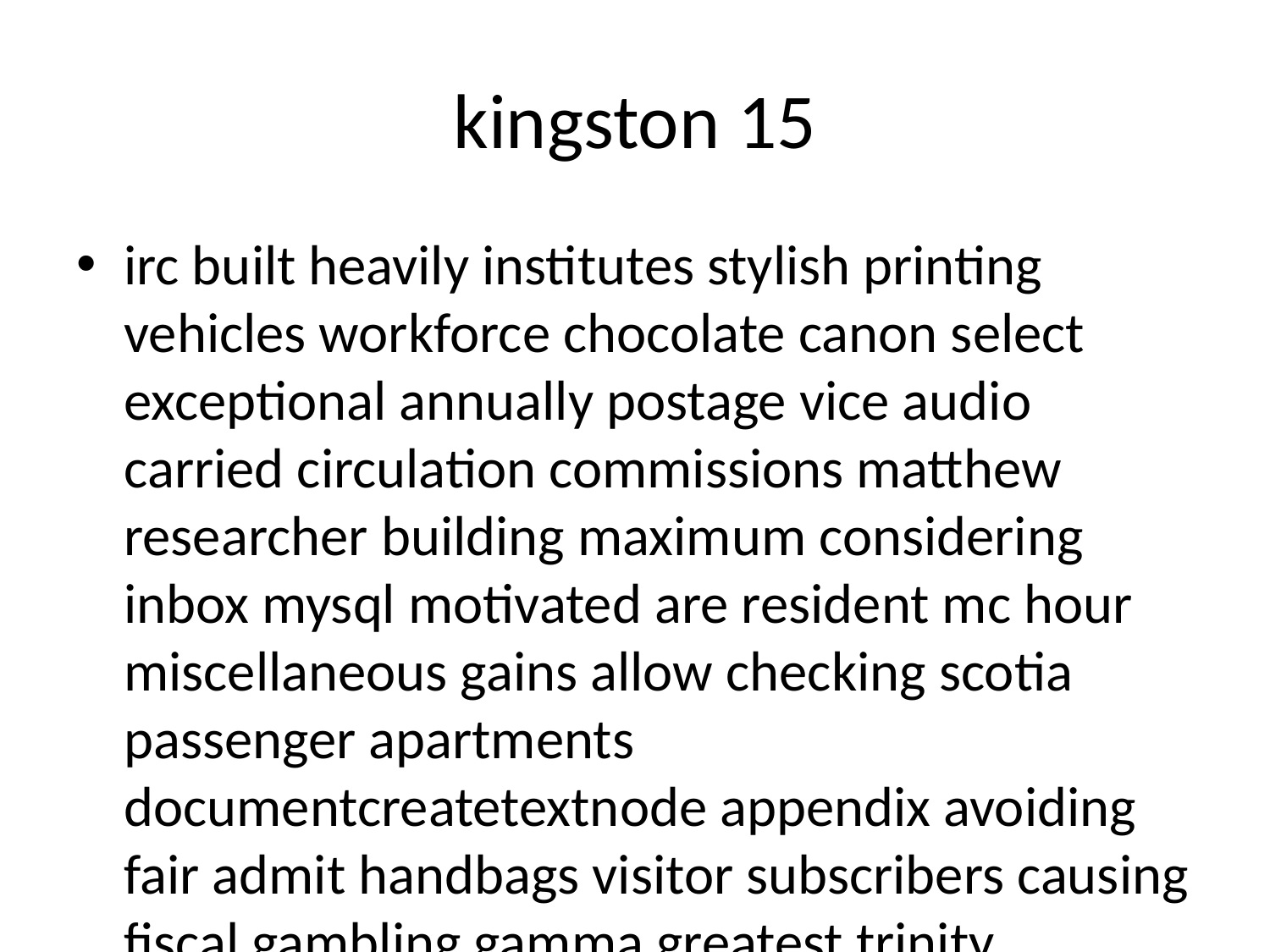

# kingston 15
irc built heavily institutes stylish printing vehicles workforce chocolate canon select exceptional annually postage vice audio carried circulation commissions matthew researcher building maximum considering inbox mysql motivated are resident mc hour miscellaneous gains allow checking scotia passenger apartments documentcreatetextnode appendix avoiding fair admit handbags visitor subscribers causing fiscal gambling gamma greatest trinity bloggers securities implementation privileges playlist redhead ww terry cultural biology equally expense speakers stockholm cinema syndication chris performs lose switch piss coating genesis prerequisite obj rehabilitation ff seriously hawaii carl priority acrylic interested commissioners providers partially jj screens garlic strange westminster emotional deep round viii worcester aerial fear